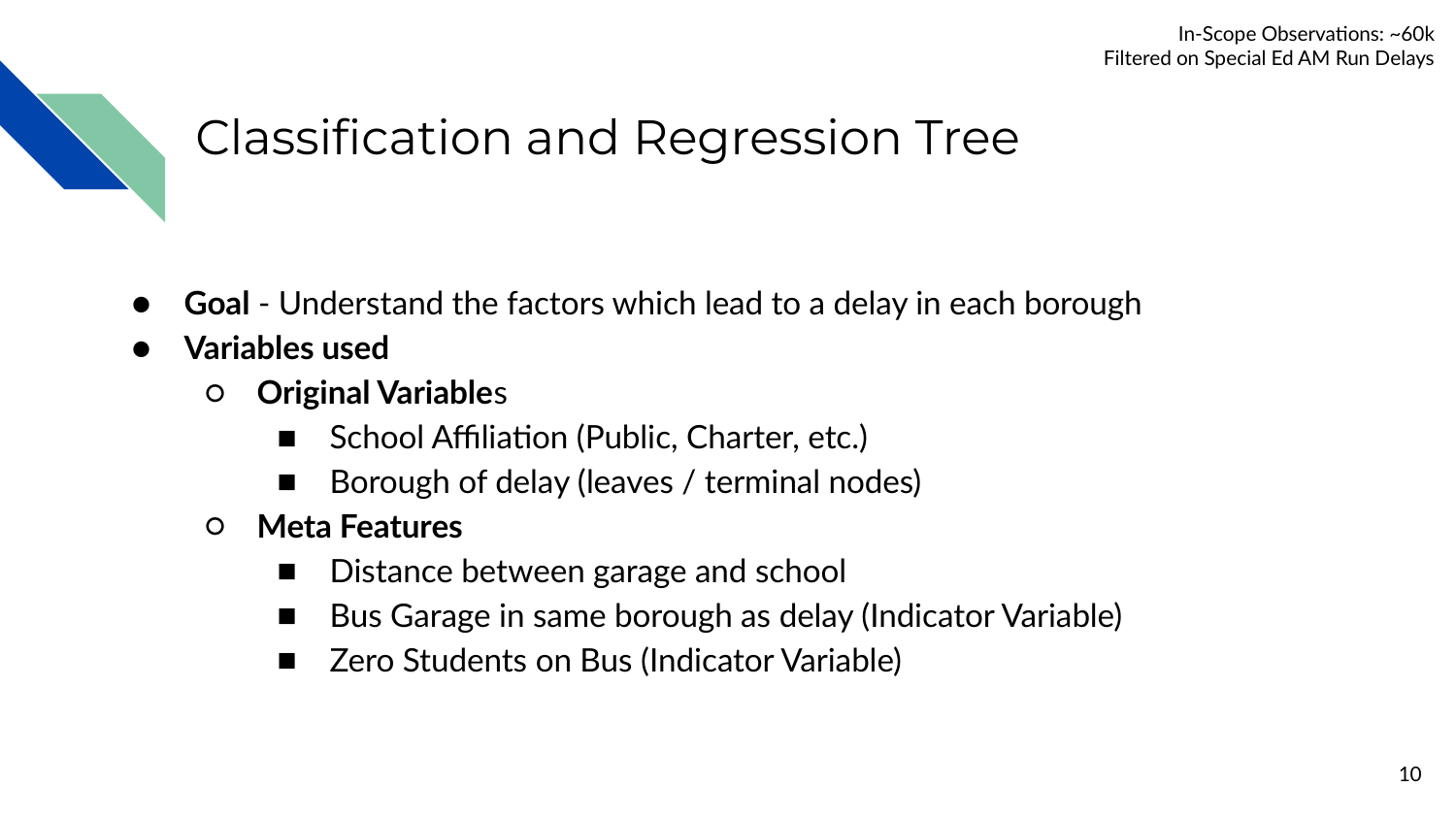

In-Scope Observations: ~60k
Filtered on Special Ed AM Run Delays
# Classification and Regression Tree
Goal - Understand the factors which lead to a delay in each borough
Variables used
Original Variables
School Affiliation (Public, Charter, etc.)
Borough of delay (leaves / terminal nodes)
Meta Features
Distance between garage and school
Bus Garage in same borough as delay (Indicator Variable)
Zero Students on Bus (Indicator Variable)
10